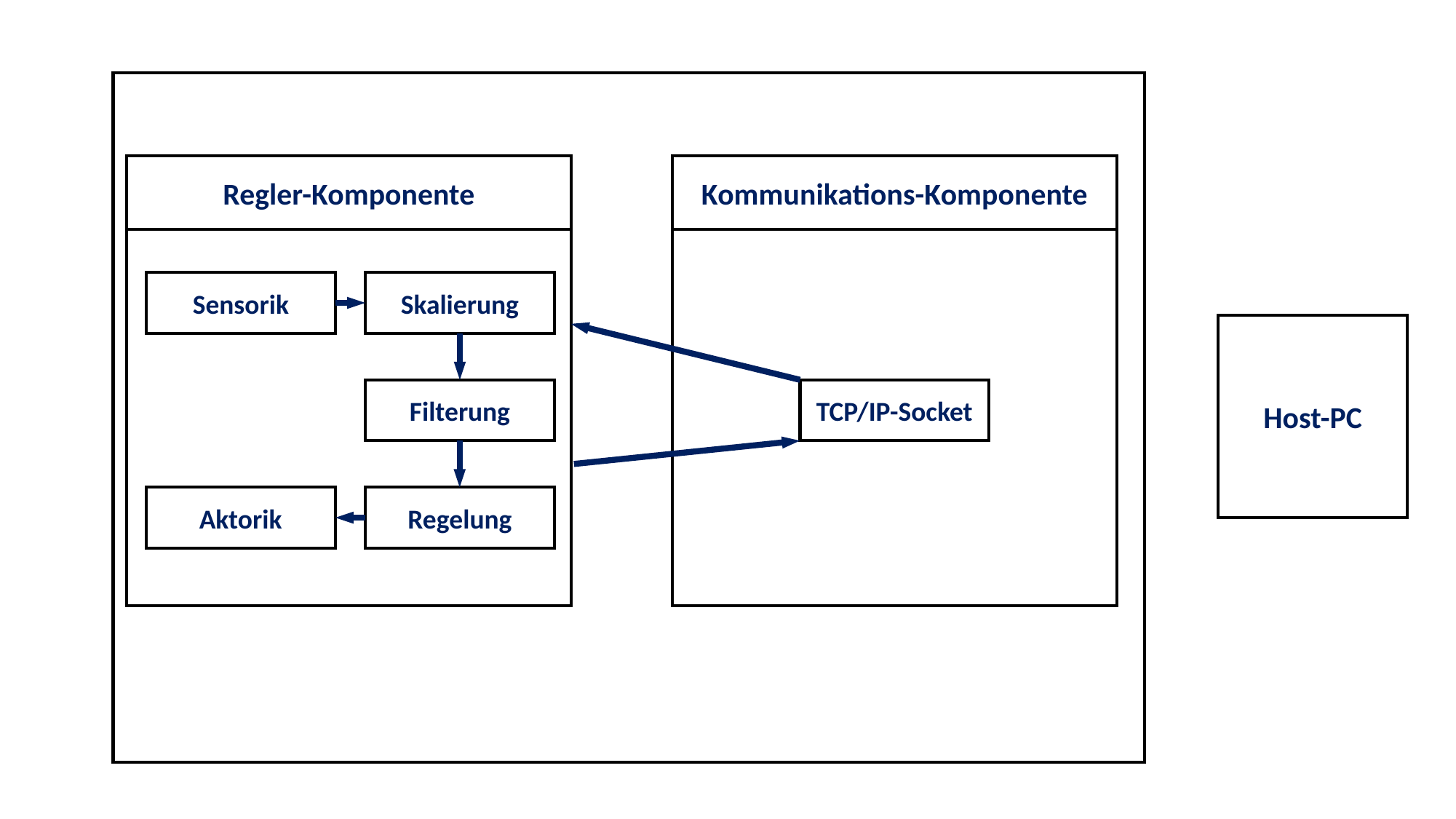

Regler-Komponente
Kommunikations-Komponente

Sensorik
Skalierung
Host-PC
Filterung
TCP/IP-Socket
Aktorik
Regelung